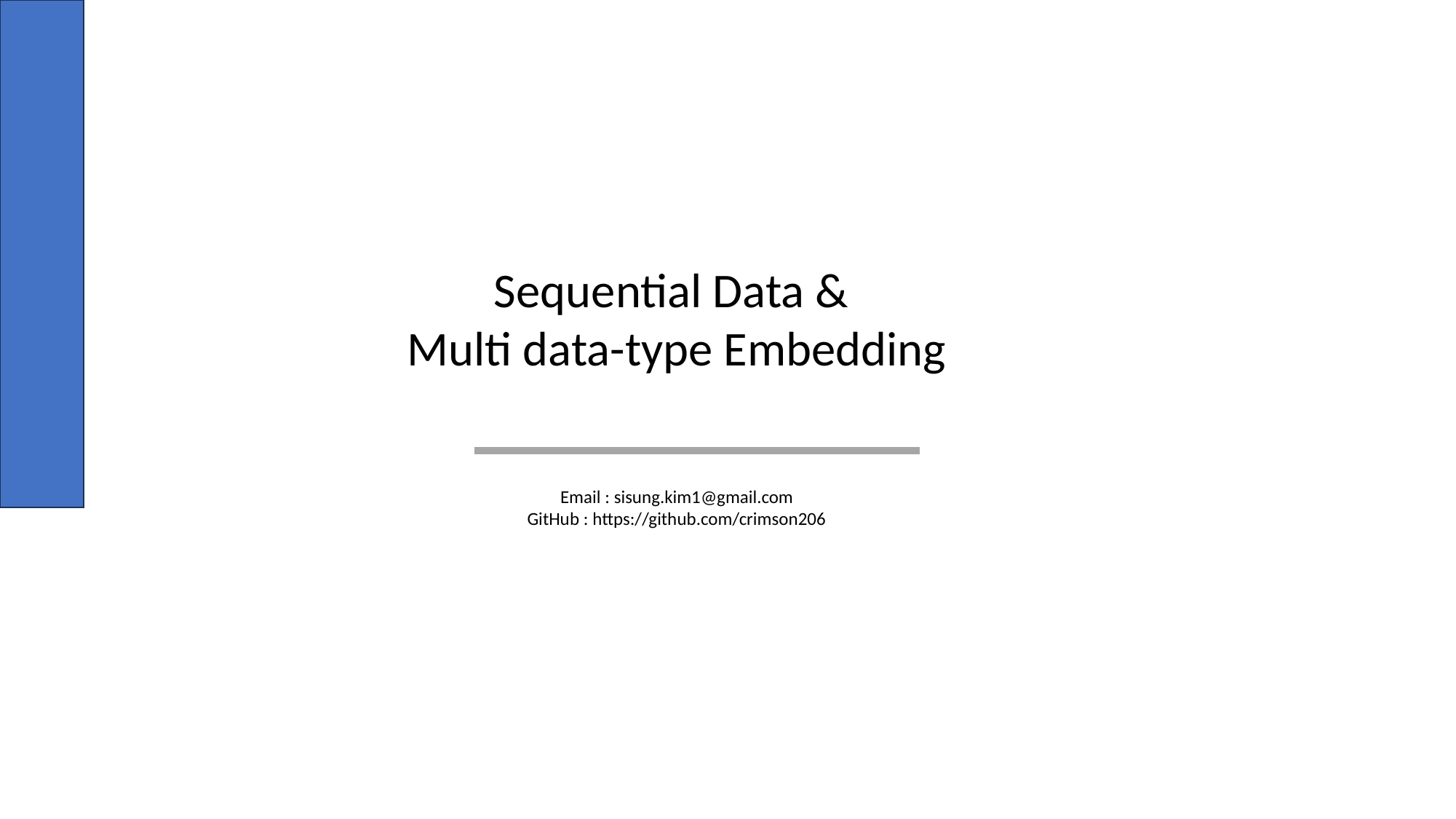

Sequential Data &
Multi data-type Embedding

Email : sisung.kim1@gmail.com
GitHub : https://github.com/crimson206